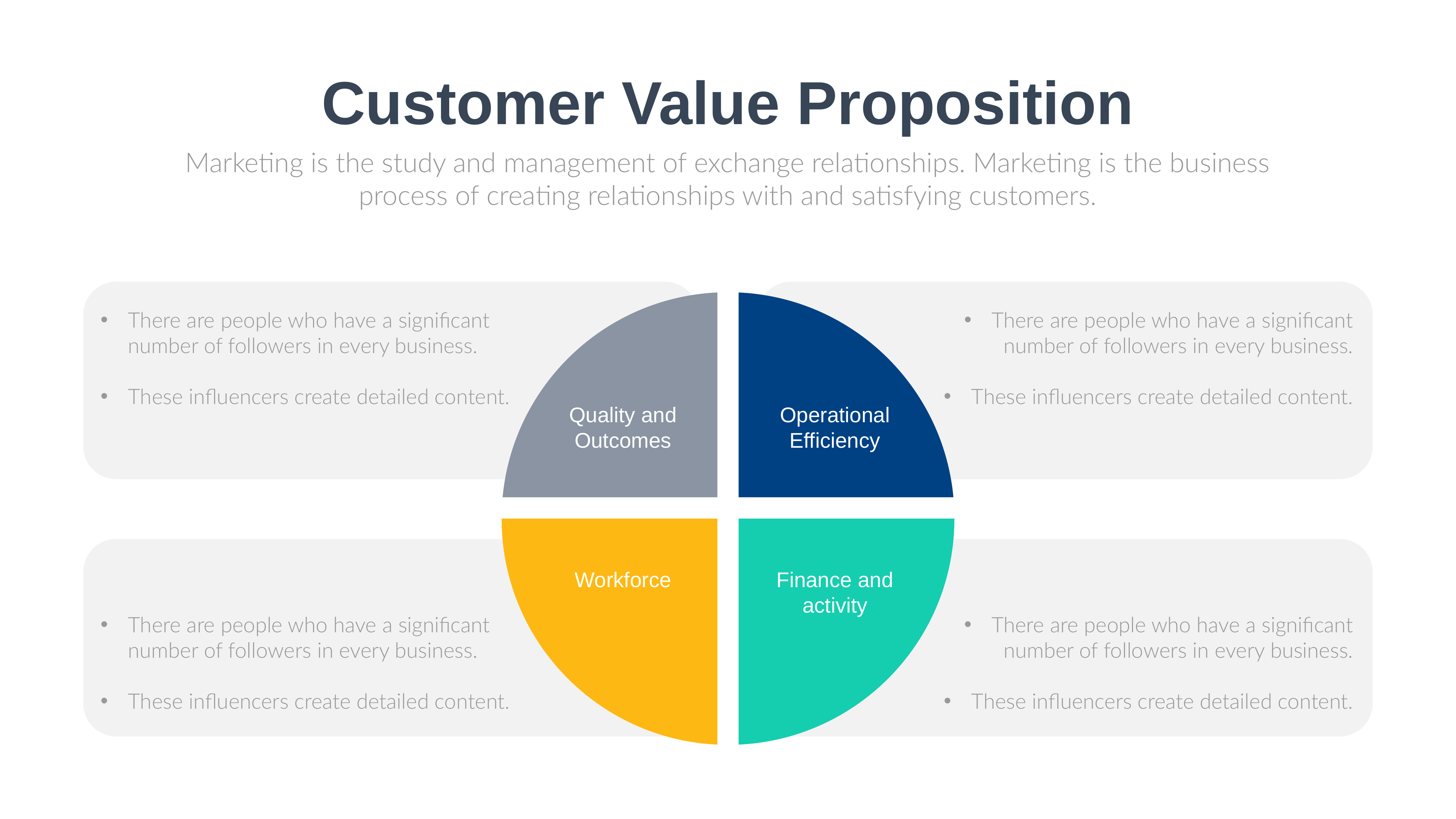

Customer Value Proposition
Marketing is the study and management of exchange relationships. Marketing is the business process of creating relationships with and satisfying customers.

There are people who have a significant number of followers in every business.

These influencers create detailed content.
There are people who have a significant number of followers in every business.

These influencers create detailed content.
Quality and Outcomes
Operational Efficiency

Workforce
Finance and activity
There are people who have a significant number of followers in every business.

These influencers create detailed content.
There are people who have a significant number of followers in every business.

These influencers create detailed content.